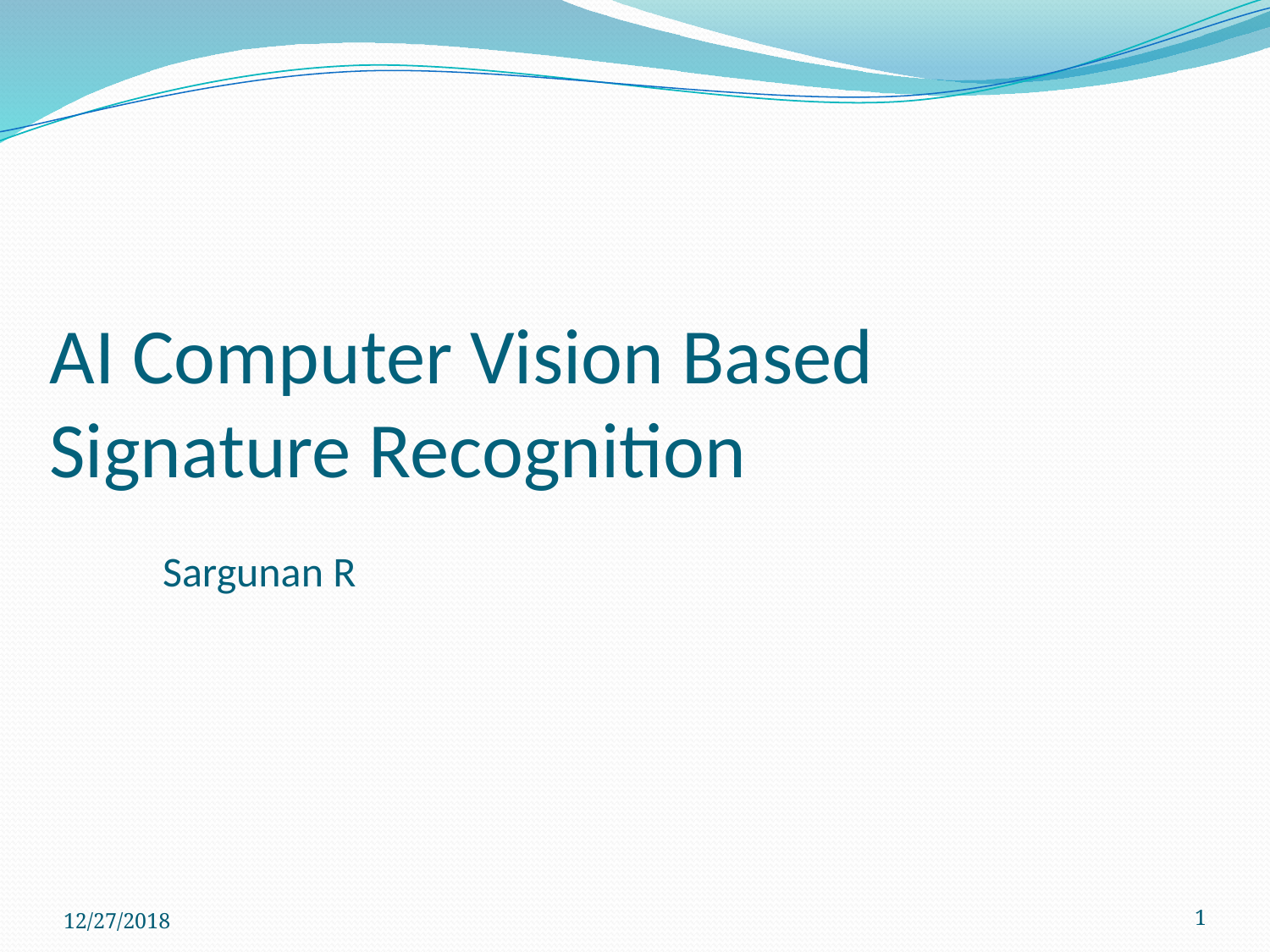

# AI Computer Vision Based Signature Recognition Sargunan R
12/27/2018
1